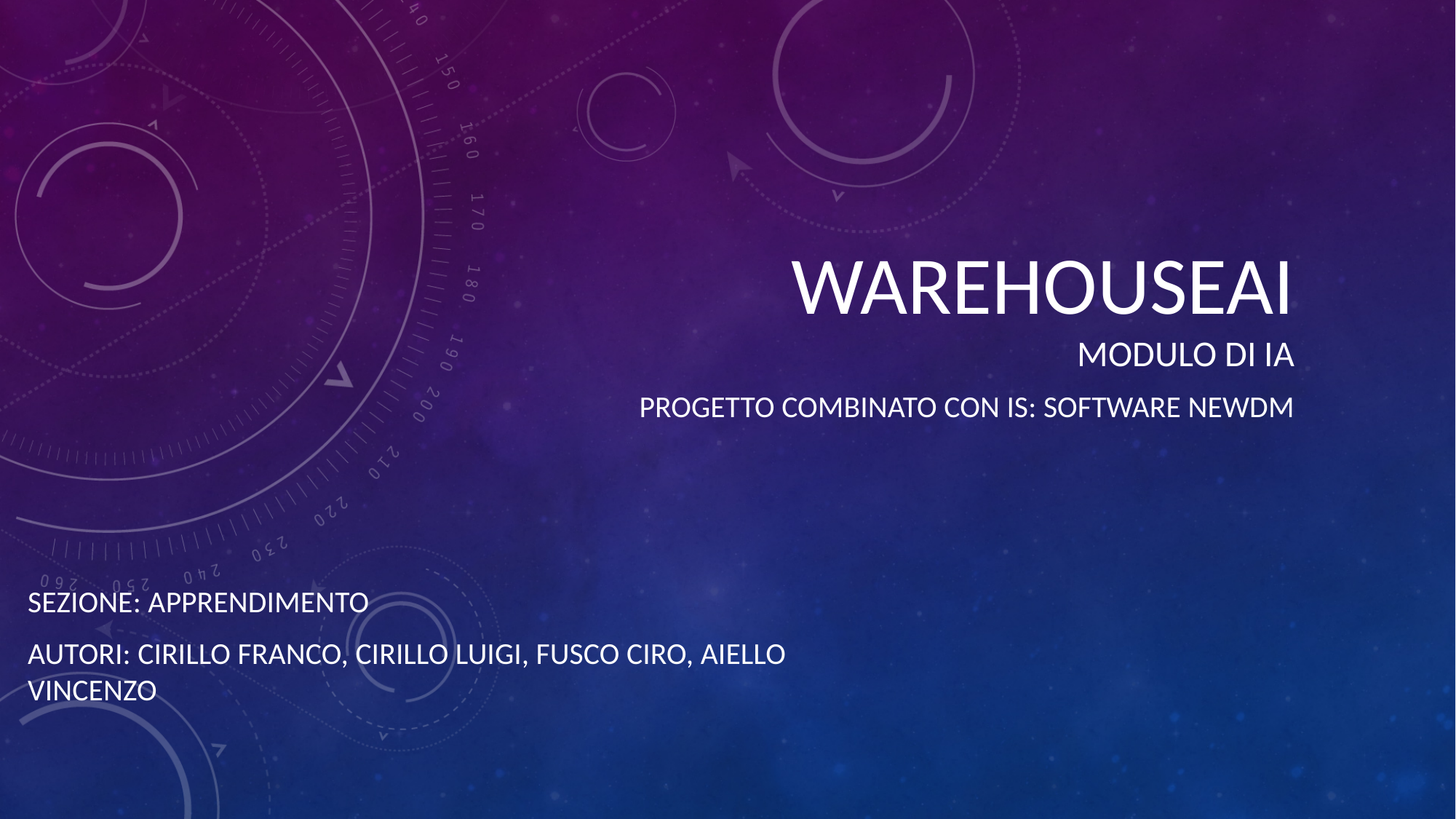

# WarehouseAI Modulo di IA
Progetto combinato con IS: software NewDM
Sezione: Apprendimento
Autori: Cirillo Franco, Cirillo Luigi, Fusco Ciro, Aiello Vincenzo